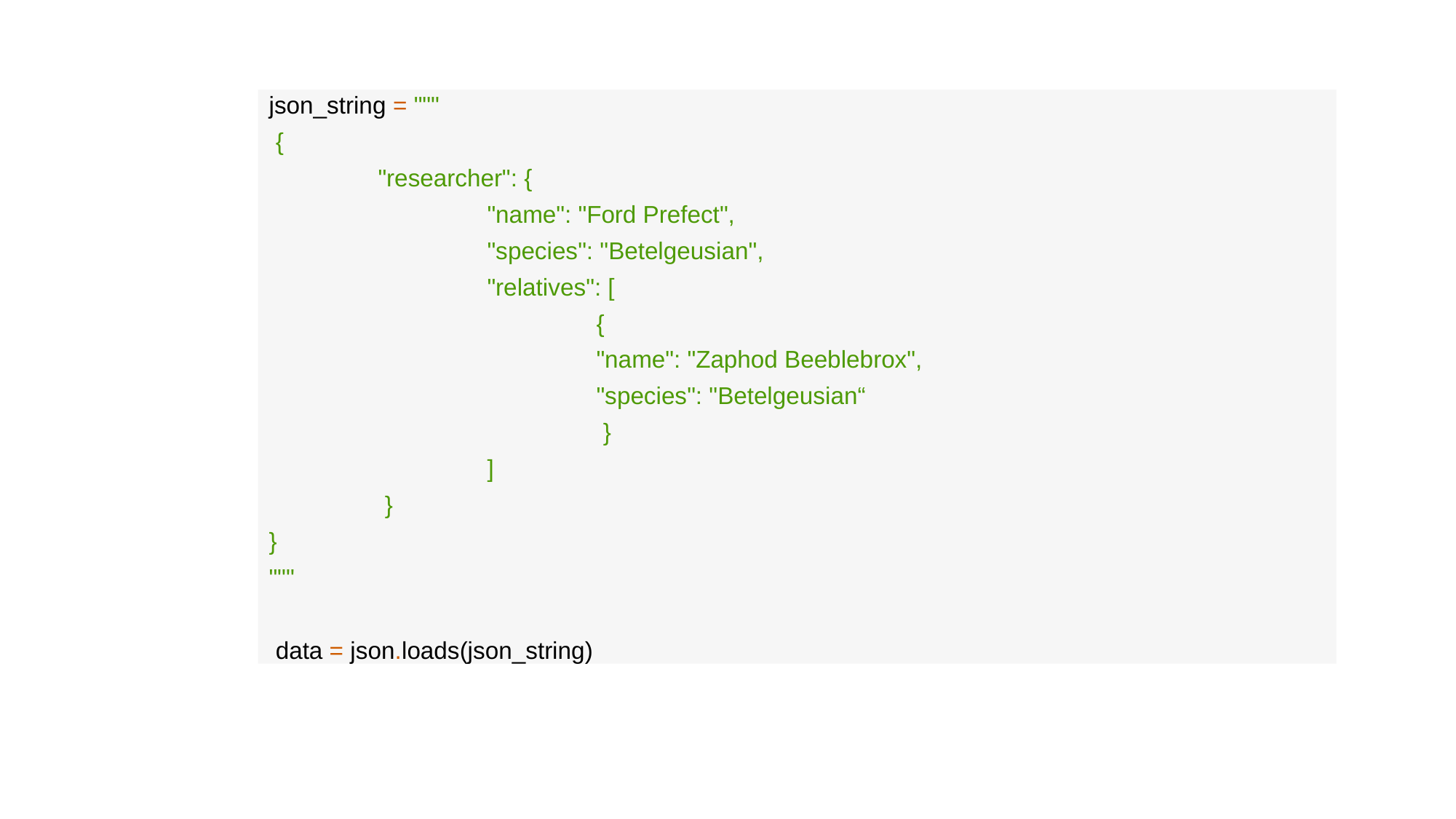

json_string = """
 {
 	"researcher": {
		"name": "Ford Prefect",
		"species": "Betelgeusian",
		"relatives": [
			{
			"name": "Zaphod Beeblebrox",
			"species": "Betelgeusian“
			 }
 		]
	 }
}
"""

 data = json.loads(json_string)